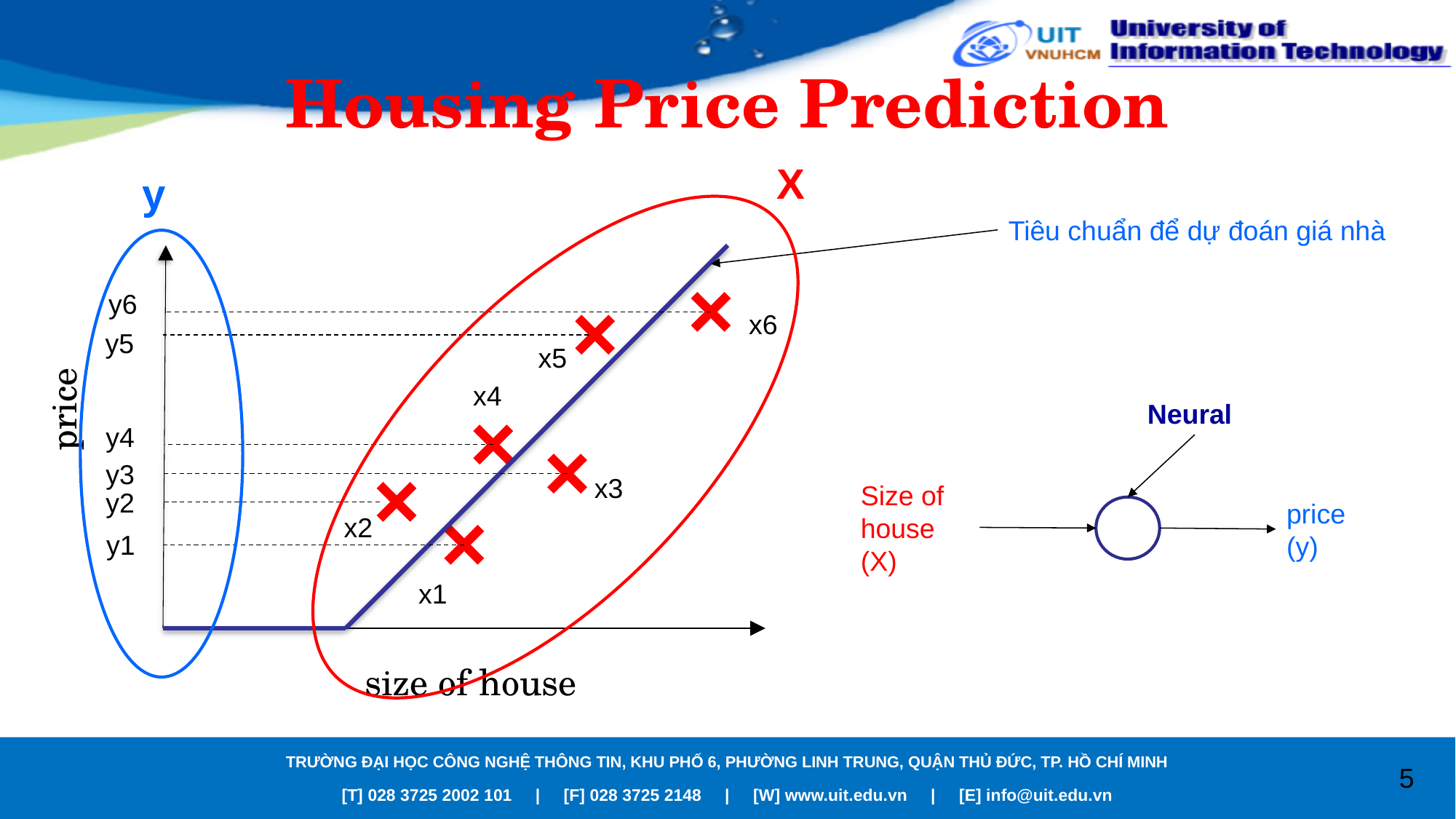

# Housing Price Prediction

X
y
Tiêu chuẩn để dự đoán giá nhà

y6
x6
y5
x5
x4
price
Neural
y4
y3
x3
Size of house (X)
price
(y)

y2
x2
y1
x1

size of house